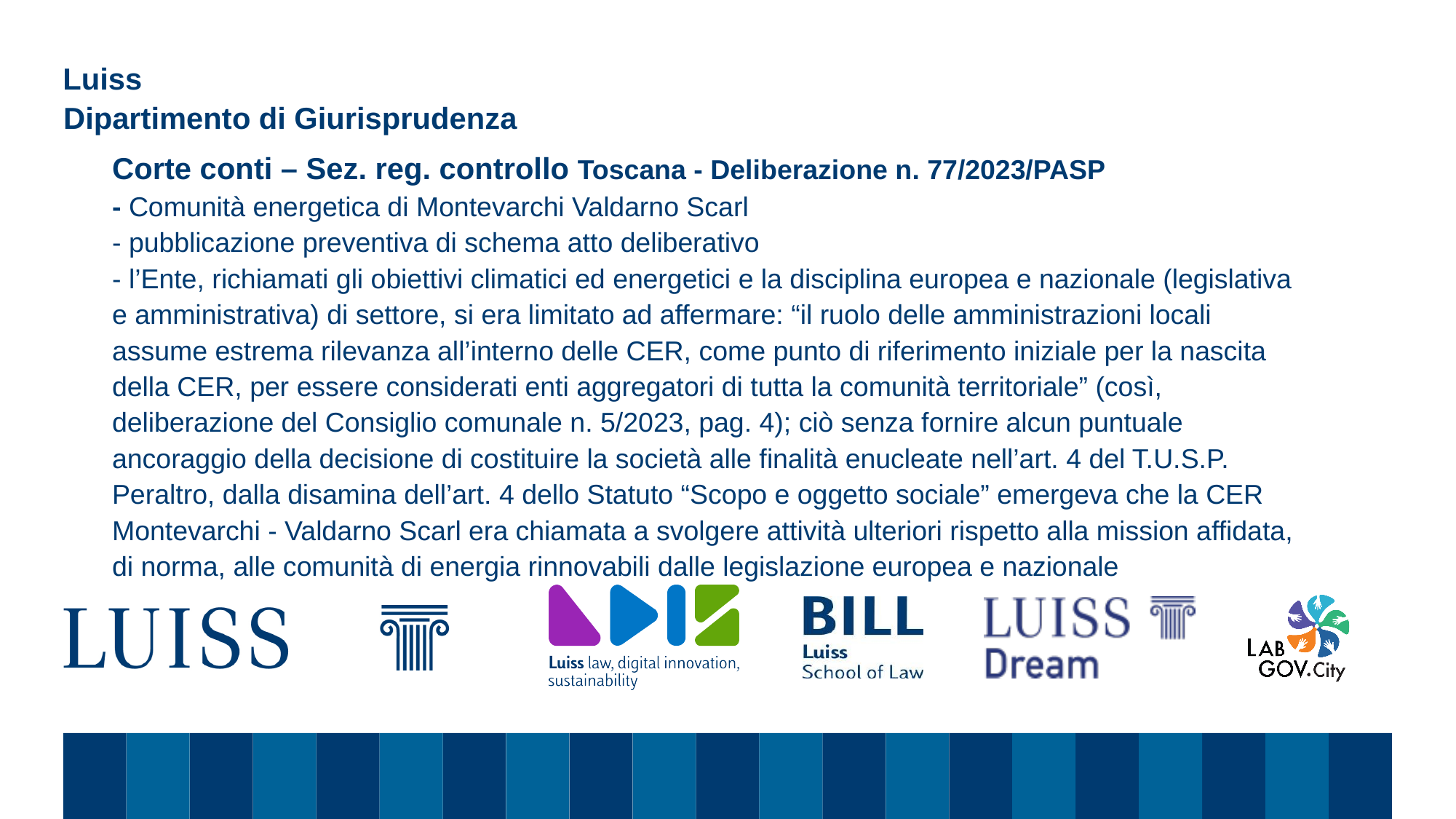

Dipartimento di Giurisprudenza
# Corte conti – Sez. reg. controllo Toscana - Deliberazione n. 77/2023/PASP - Comunità energetica di Montevarchi Valdarno Scarl - pubblicazione preventiva di schema atto deliberativo - l’Ente, richiamati gli obiettivi climatici ed energetici e la disciplina europea e nazionale (legislativa e amministrativa) di settore, si era limitato ad affermare: “il ruolo delle amministrazioni locali assume estrema rilevanza all’interno delle CER, come punto di riferimento iniziale per la nascita della CER, per essere considerati enti aggregatori di tutta la comunità territoriale” (così, deliberazione del Consiglio comunale n. 5/2023, pag. 4); ciò senza fornire alcun puntuale ancoraggio della decisione di costituire la società alle finalità enucleate nell’art. 4 del T.U.S.P. Peraltro, dalla disamina dell’art. 4 dello Statuto “Scopo e oggetto sociale” emergeva che la CER Montevarchi - Valdarno Scarl era chiamata a svolgere attività ulteriori rispetto alla mission affidata, di norma, alle comunità di energia rinnovabili dalle legislazione europea e nazionale